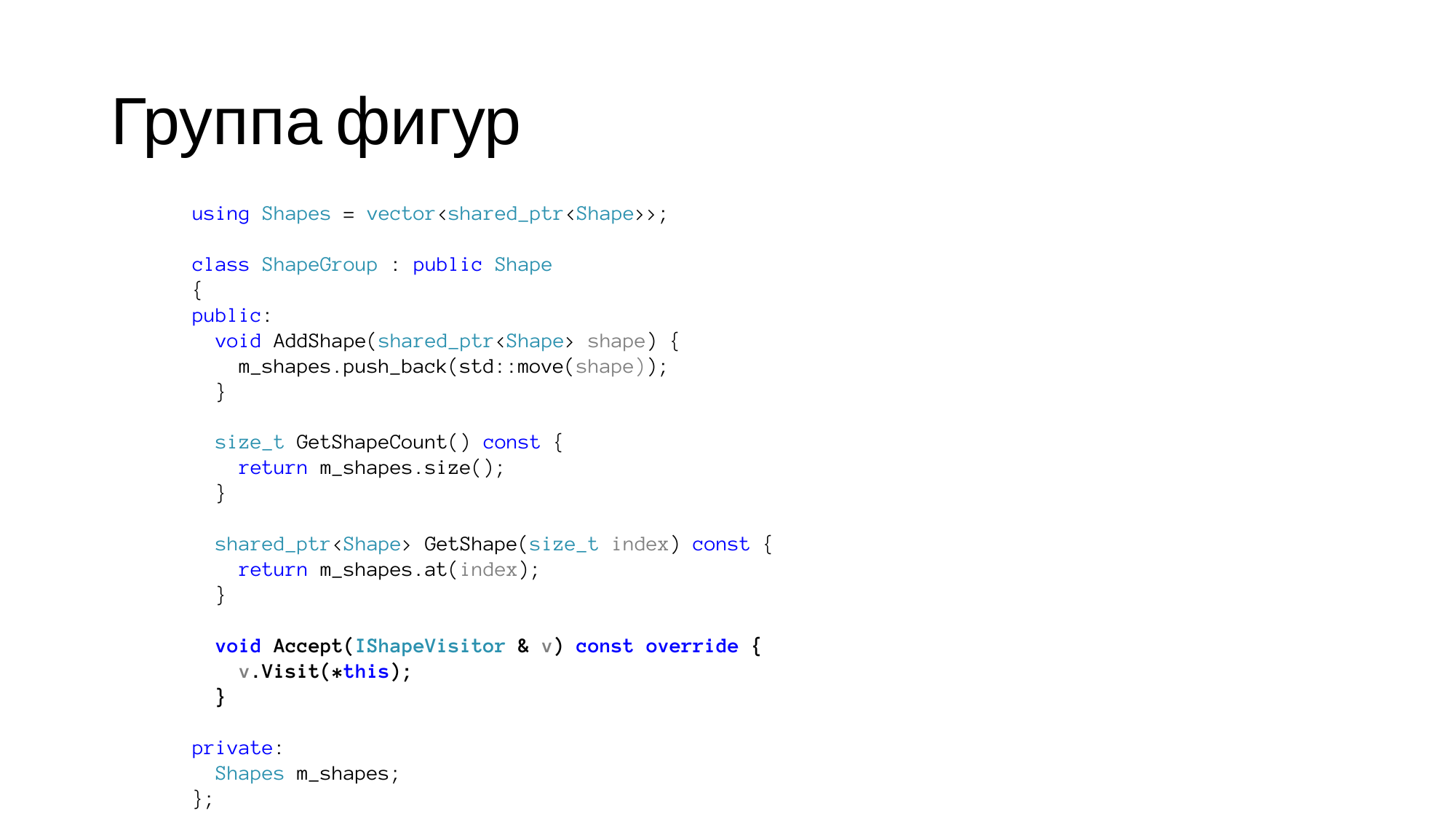

# Группа фигур
using Shapes = vector<shared_ptr<Shape>>;

class ShapeGroup : public Shape
{
public:
  void AddShape(shared_ptr<Shape> shape) {
    m_shapes.push_back(std::move(shape));
  }

  size_t GetShapeCount() const {
    return m_shapes.size();
  }

  shared_ptr<Shape> GetShape(size_t index) const {
    return m_shapes.at(index);
  }

  void Accept(IShapeVisitor & v) const override {
    v.Visit(*this);
  }

private:
  Shapes m_shapes;
};